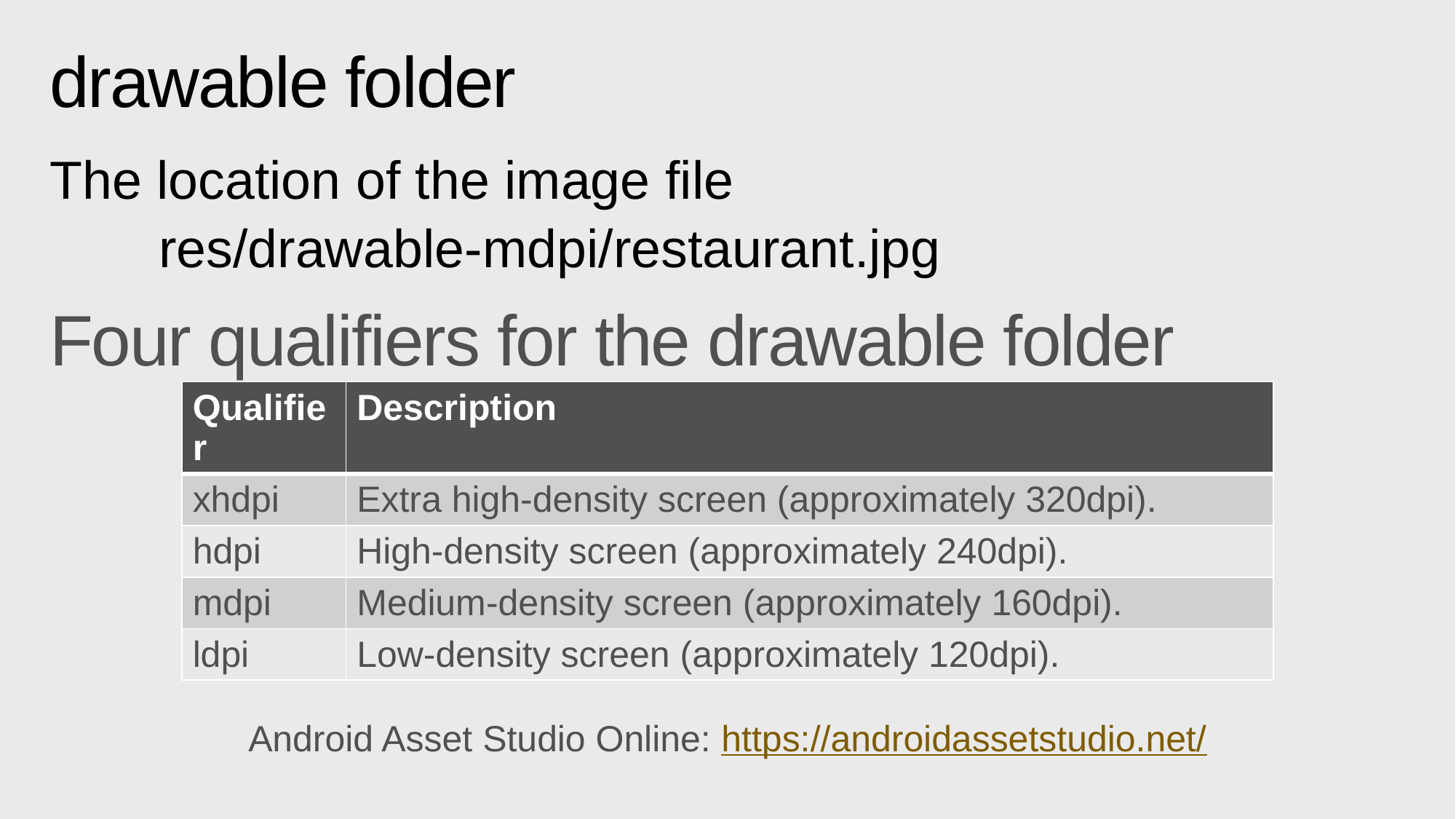

# drawable folder
The location of the image file
	res/drawable-mdpi/restaurant.jpg
Four qualifiers for the drawable folder
| Qualifier | Description |
| --- | --- |
| xhdpi | Extra high-density screen (approximately 320dpi). |
| hdpi | High-density screen (approximately 240dpi). |
| mdpi | Medium-density screen (approximately 160dpi). |
| ldpi | Low-density screen (approximately 120dpi). |

Android Asset Studio Online: https://androidassetstudio.net/